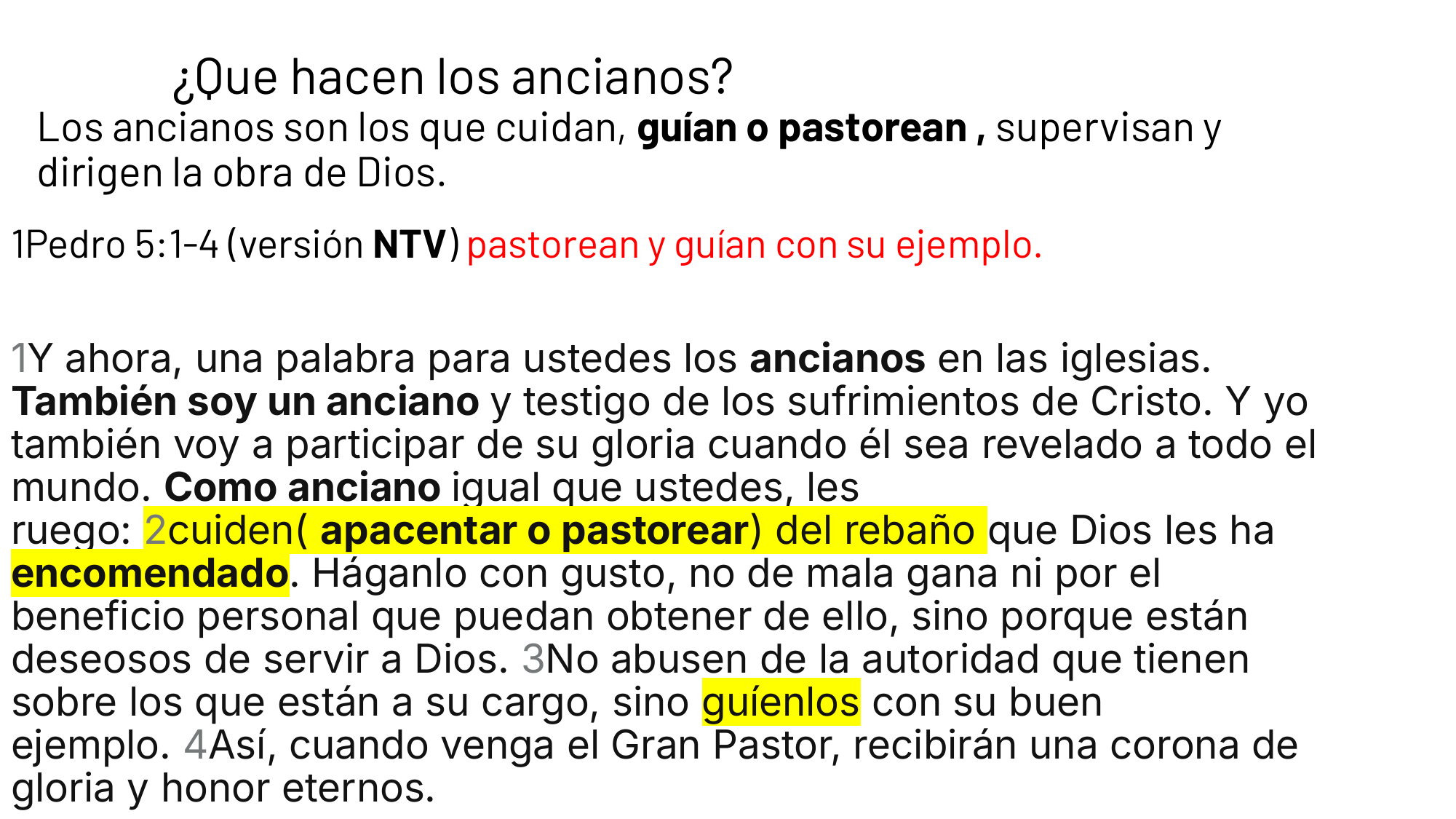

# ¿Que hacen los ancianos? Los ancianos son los que cuidan, guían o pastorean , supervisan y dirigen la obra de Dios.
1Pedro 5:1-4 (versión NTV) pastorean y guían con su ejemplo.

1Y ahora, una palabra para ustedes los ancianos en las iglesias. También soy un anciano y testigo de los sufrimientos de Cristo. Y yo también voy a participar de su gloria cuando él sea revelado a todo el mundo. Como anciano igual que ustedes, les ruego: 2cuiden( apacentar o pastorear) del rebaño que Dios les ha encomendado. Háganlo con gusto, no de mala gana ni por el beneficio personal que puedan obtener de ello, sino porque están deseosos de servir a Dios. 3No abusen de la autoridad que tienen sobre los que están a su cargo, sino guíenlos con su buen ejemplo. 4Así, cuando venga el Gran Pastor, recibirán una corona de gloria y honor eternos.